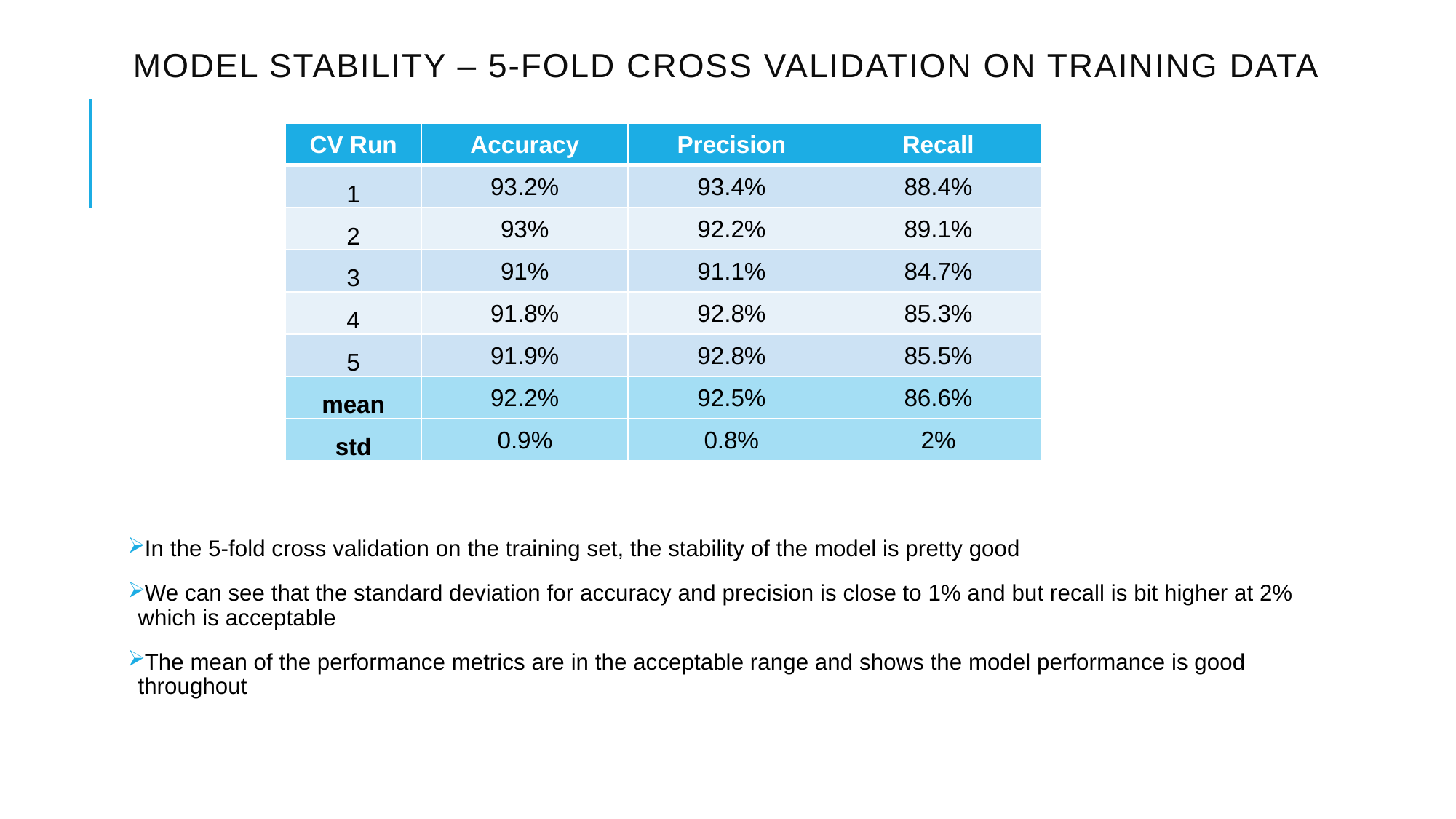

Model Stability – 5-Fold Cross Validation on Training Data
| CV Run | Accuracy | Precision | Recall |
| --- | --- | --- | --- |
| 1 | 93.2% | 93.4% | 88.4% |
| 2 | 93% | 92.2% | 89.1% |
| 3 | 91% | 91.1% | 84.7% |
| 4 | 91.8% | 92.8% | 85.3% |
| 5 | 91.9% | 92.8% | 85.5% |
| mean | 92.2% | 92.5% | 86.6% |
| std | 0.9% | 0.8% | 2% |
In the 5-fold cross validation on the training set, the stability of the model is pretty good
We can see that the standard deviation for accuracy and precision is close to 1% and but recall is bit higher at 2% which is acceptable
The mean of the performance metrics are in the acceptable range and shows the model performance is good throughout